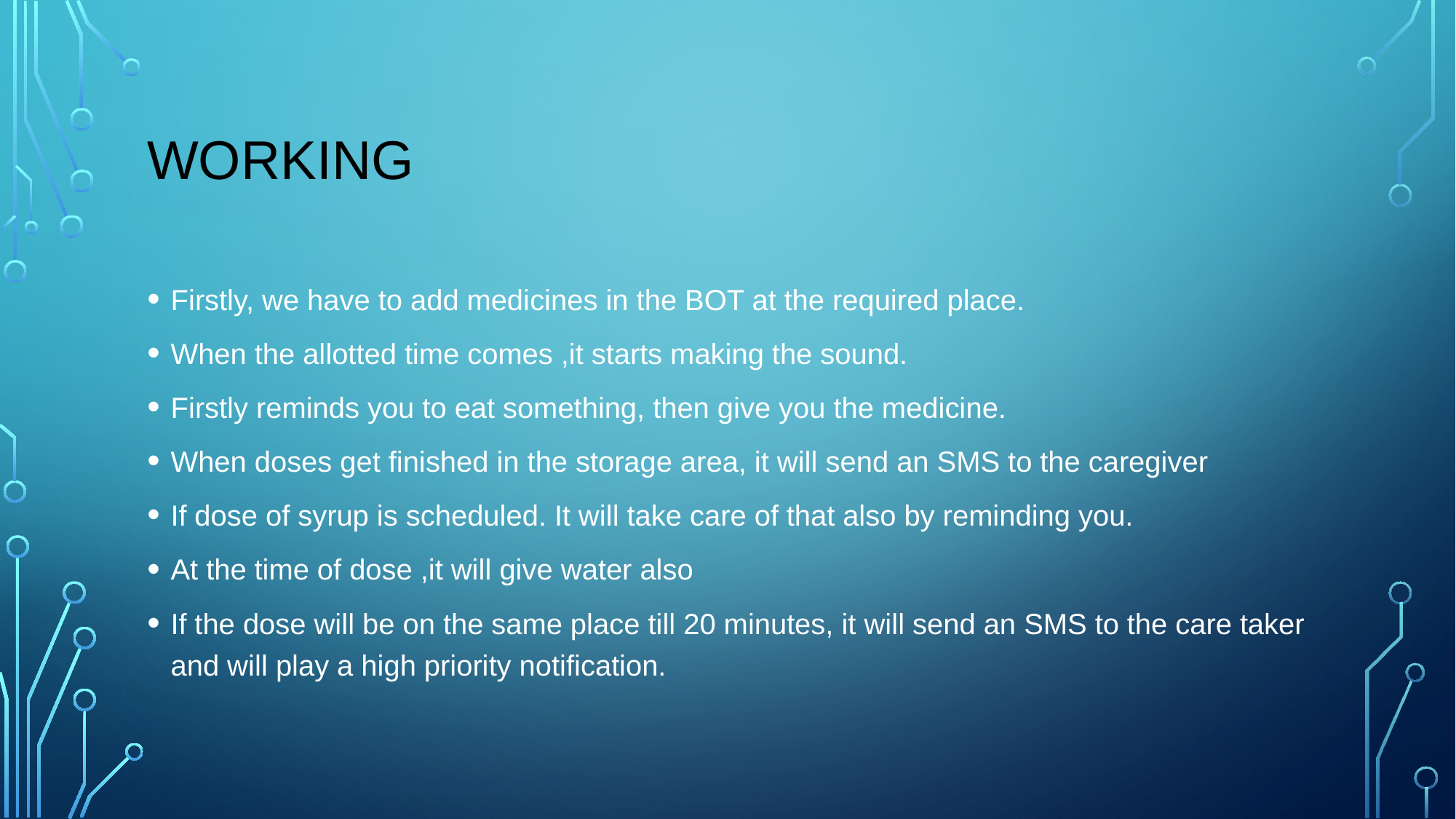

# working
Firstly, we have to add medicines in the BOT at the required place.
When the allotted time comes ,it starts making the sound.
Firstly reminds you to eat something, then give you the medicine.
When doses get finished in the storage area, it will send an SMS to the caregiver
If dose of syrup is scheduled. It will take care of that also by reminding you.
At the time of dose ,it will give water also
If the dose will be on the same place till 20 minutes, it will send an SMS to the care taker and will play a high priority notification.